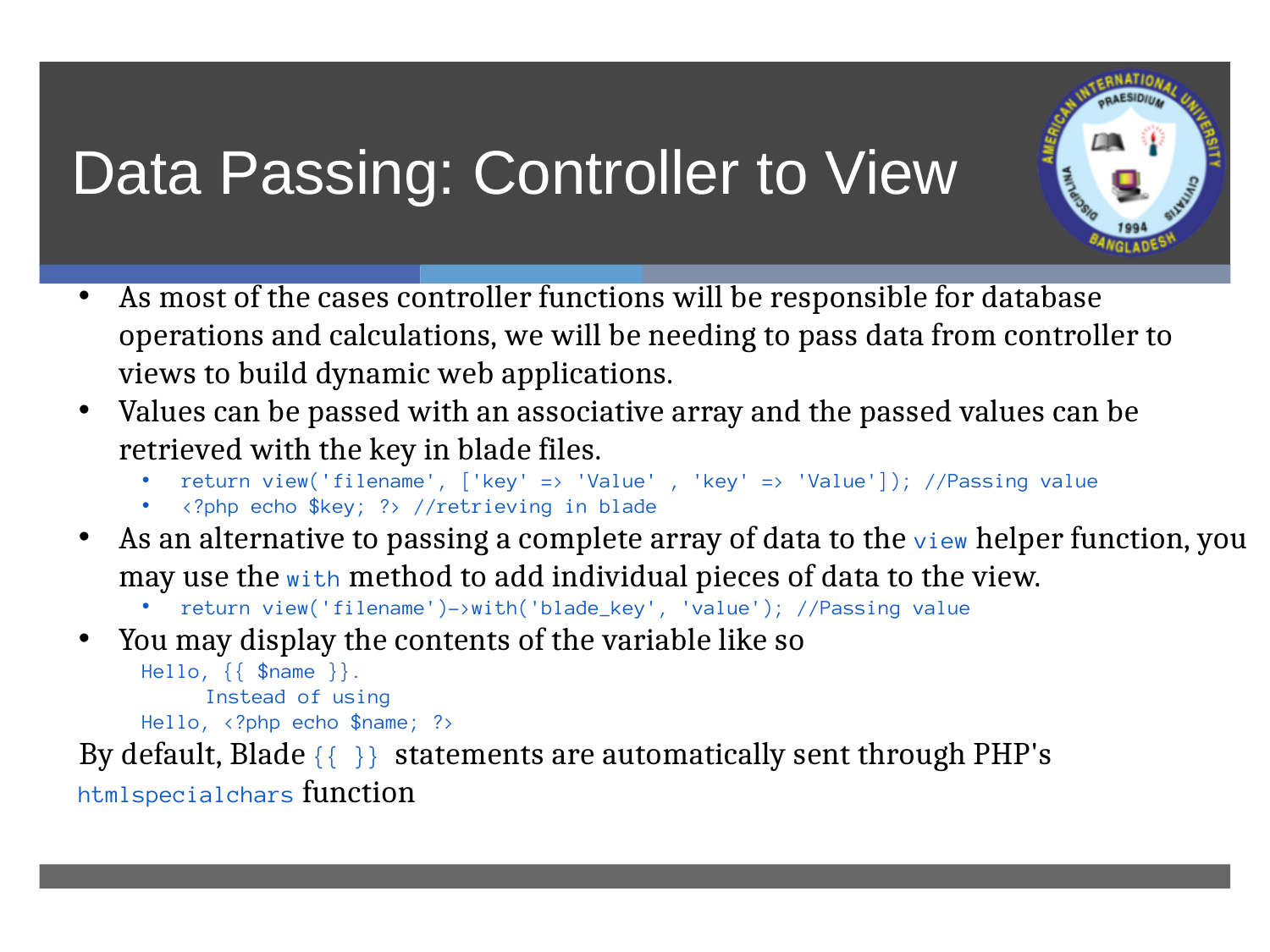

# Data Passing: Controller to View
As most of the cases controller functions will be responsible for database operations and calculations, we will be needing to pass data from controller to views to build dynamic web applications.
Values can be passed with an associative array and the passed values can be retrieved with the key in blade files.
return view('filename', ['key' => 'Value' , 'key' => 'Value']); //Passing value
<?php echo $key; ?> //retrieving in blade
As an alternative to passing a complete array of data to the view helper function, you may use the with method to add individual pieces of data to the view.
return view('filename')->with('blade_key', 'value'); //Passing value
You may display the contents of the variable like so
Hello, {{ $name }}.
Instead of using
Hello, <?php echo $name; ?>
By default, Blade {{ }} statements are automatically sent through PHP's htmlspecialchars function